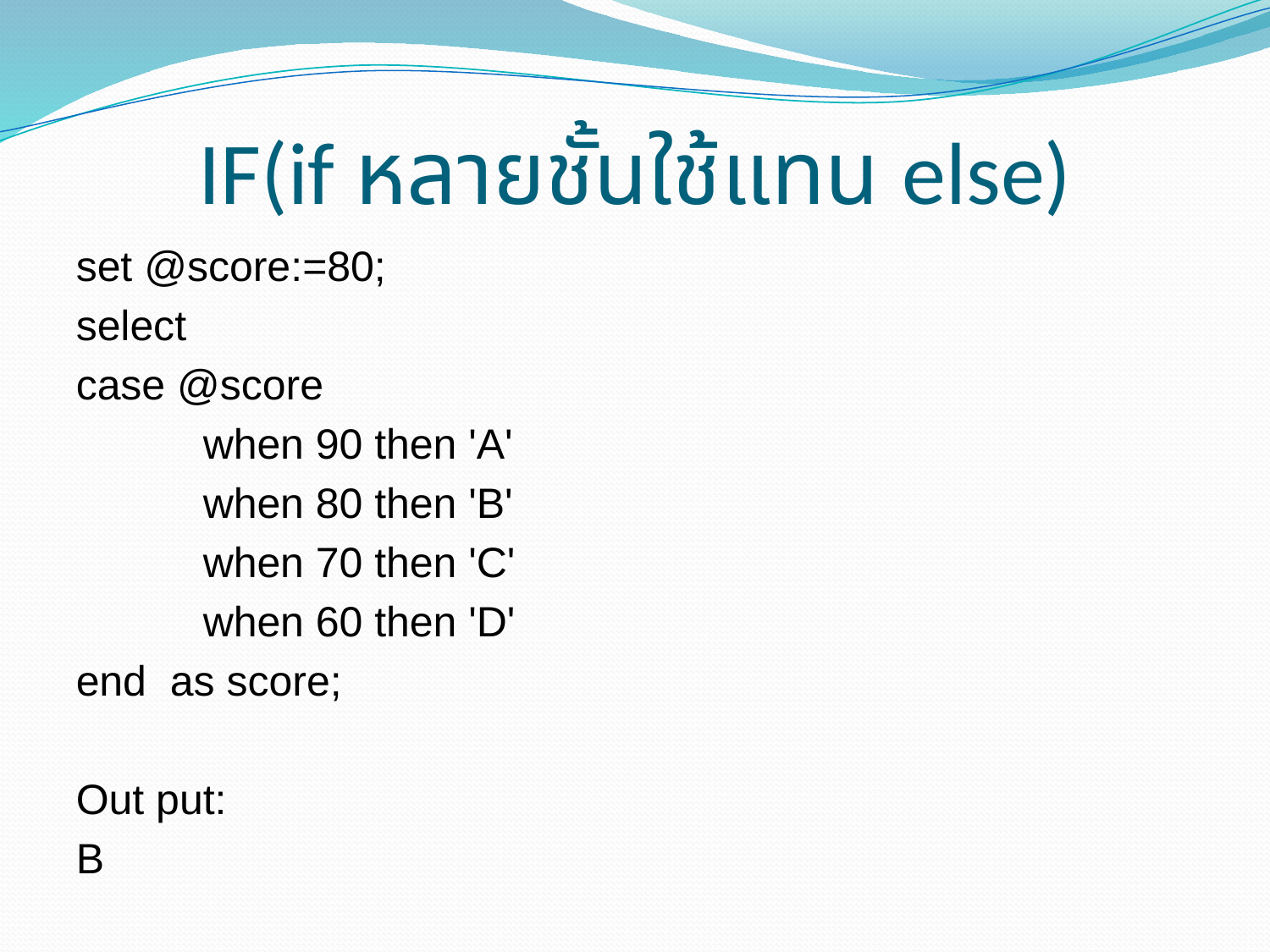

# IF(if หลายชั้นใช้แทน else)
set @score:=80;
select
case @score
	when 90 then 'A'
	when 80 then 'B'
	when 70 then 'C'
	when 60 then 'D'
end  as score;

Out put:
B